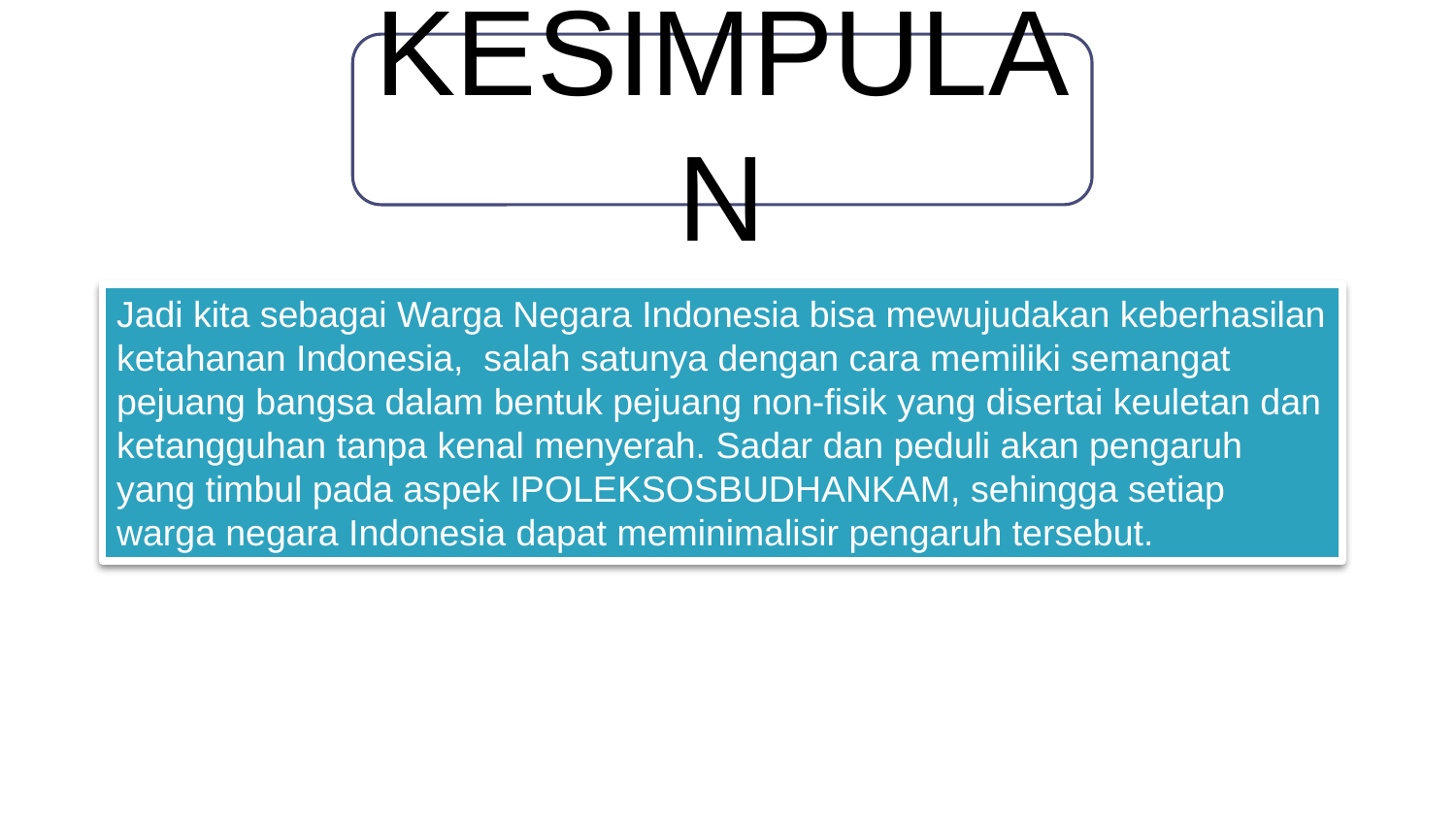

KESIMPULAN
Jadi kita sebagai Warga Negara Indonesia bisa mewujudakan keberhasilan ketahanan Indonesia,  salah satunya dengan cara memiliki semangat pejuang bangsa dalam bentuk pejuang non-fisik yang disertai keuletan dan ketangguhan tanpa kenal menyerah. Sadar dan peduli akan pengaruh yang timbul pada aspek IPOLEKSOSBUDHANKAM, sehingga setiap warga negara Indonesia dapat meminimalisir pengaruh tersebut.